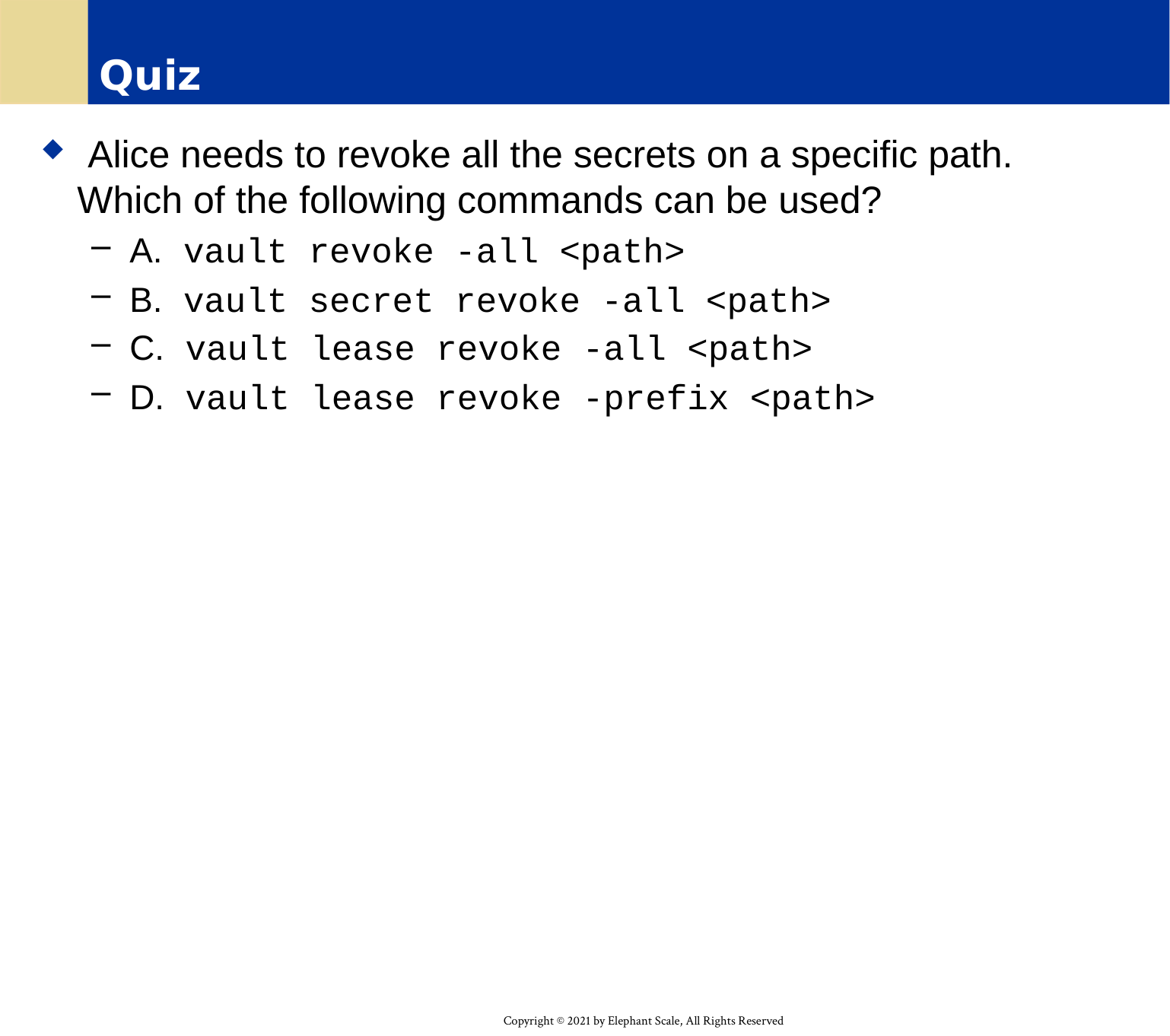

# Quiz
 Alice needs to revoke all the secrets on a specific path. Which of the following commands can be used?
 A. vault revoke -all <path>
 B. vault secret revoke -all <path>
 C. vault lease revoke -all <path>
 D. vault lease revoke -prefix <path>
Copyright © 2021 by Elephant Scale, All Rights Reserved